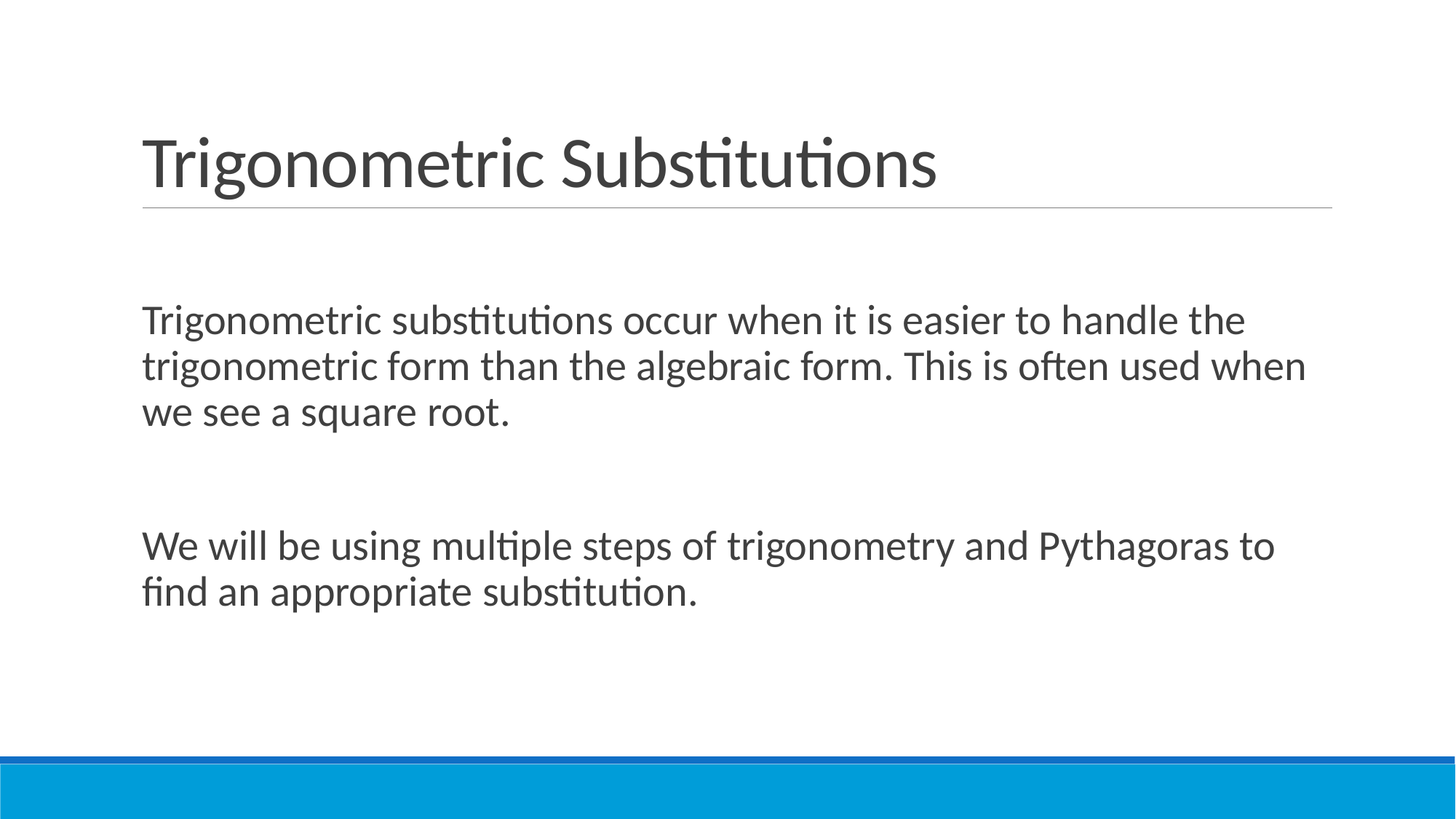

# Trigonometric Substitutions

Trigonometric substitutions occur when it is easier to handle the trigonometric form than the algebraic form. This is often used when we see a square root.

We will be using multiple steps of trigonometry and Pythagoras to find an appropriate substitution.